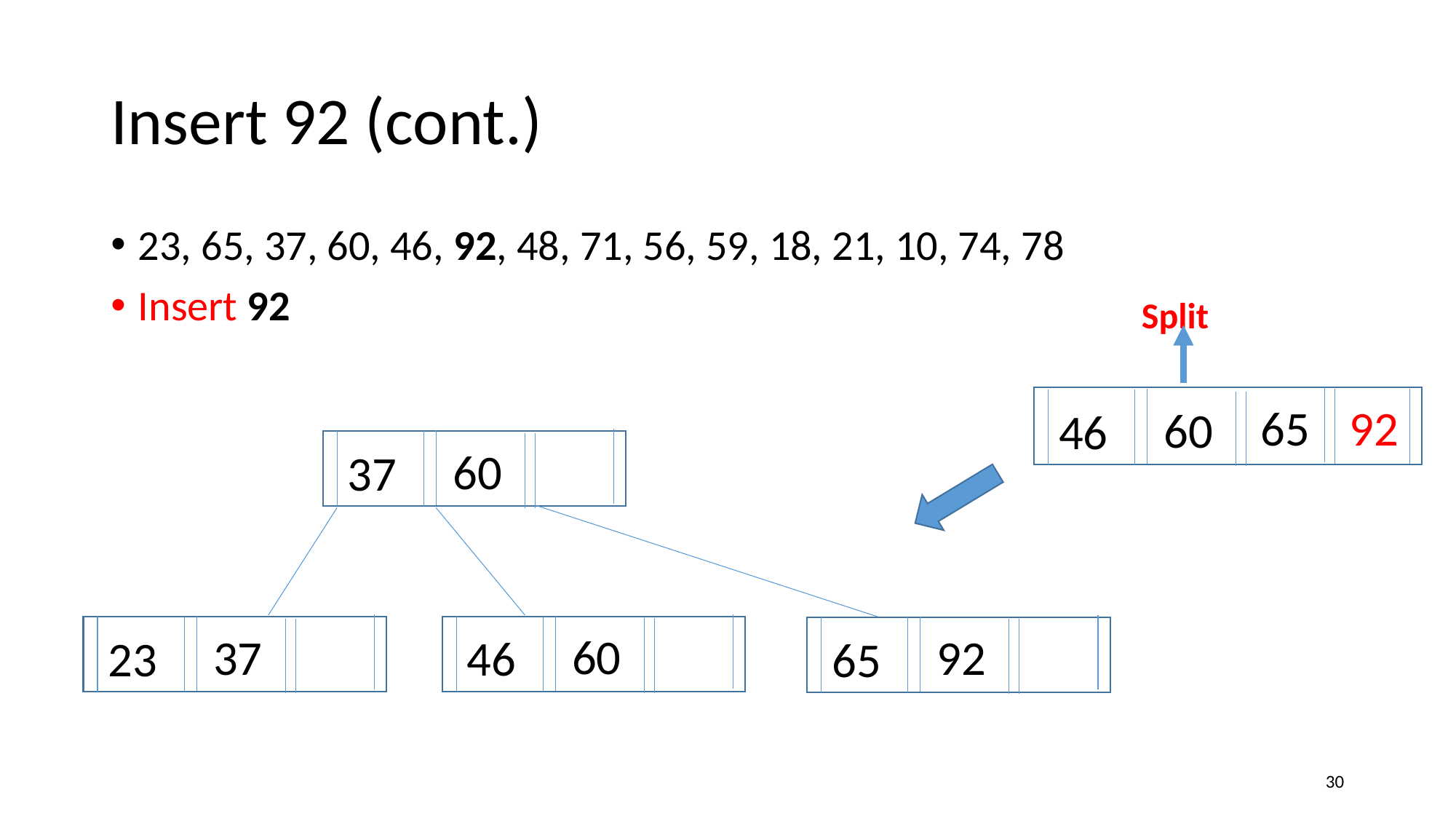

# Insert 92 (cont.)
23, 65, 37, 60, 46, 92, 48, 71, 56, 59, 18, 21, 10, 74, 78
Insert 92

Split

65
92
60
46

60
37

60
46

37
23

92
65

30